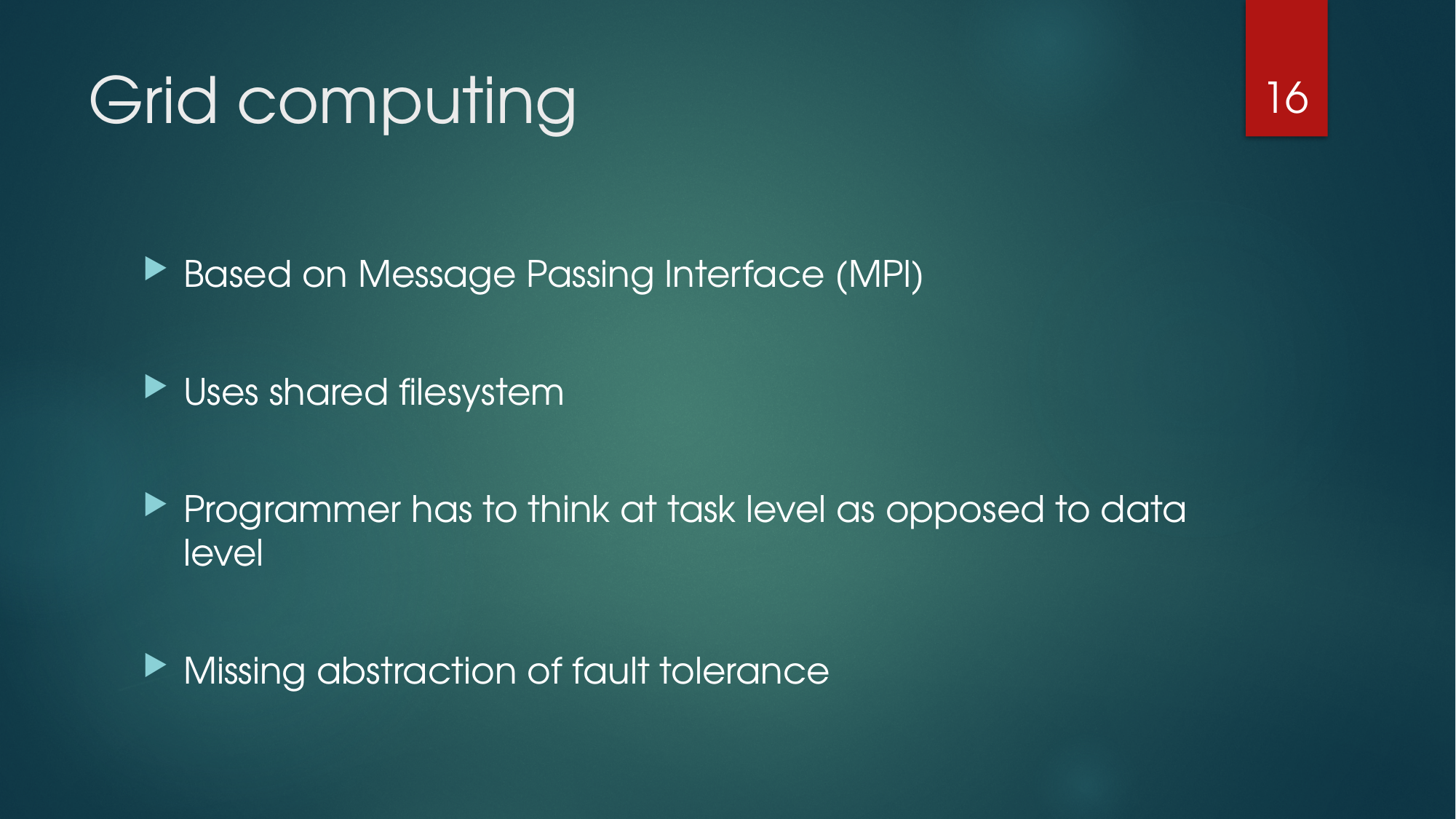

16
# Grid computing
Based on Message Passing Interface (MPI)

Uses shared filesystem

Programmer has to think at task level as opposed to data level

Missing abstraction of fault tolerance